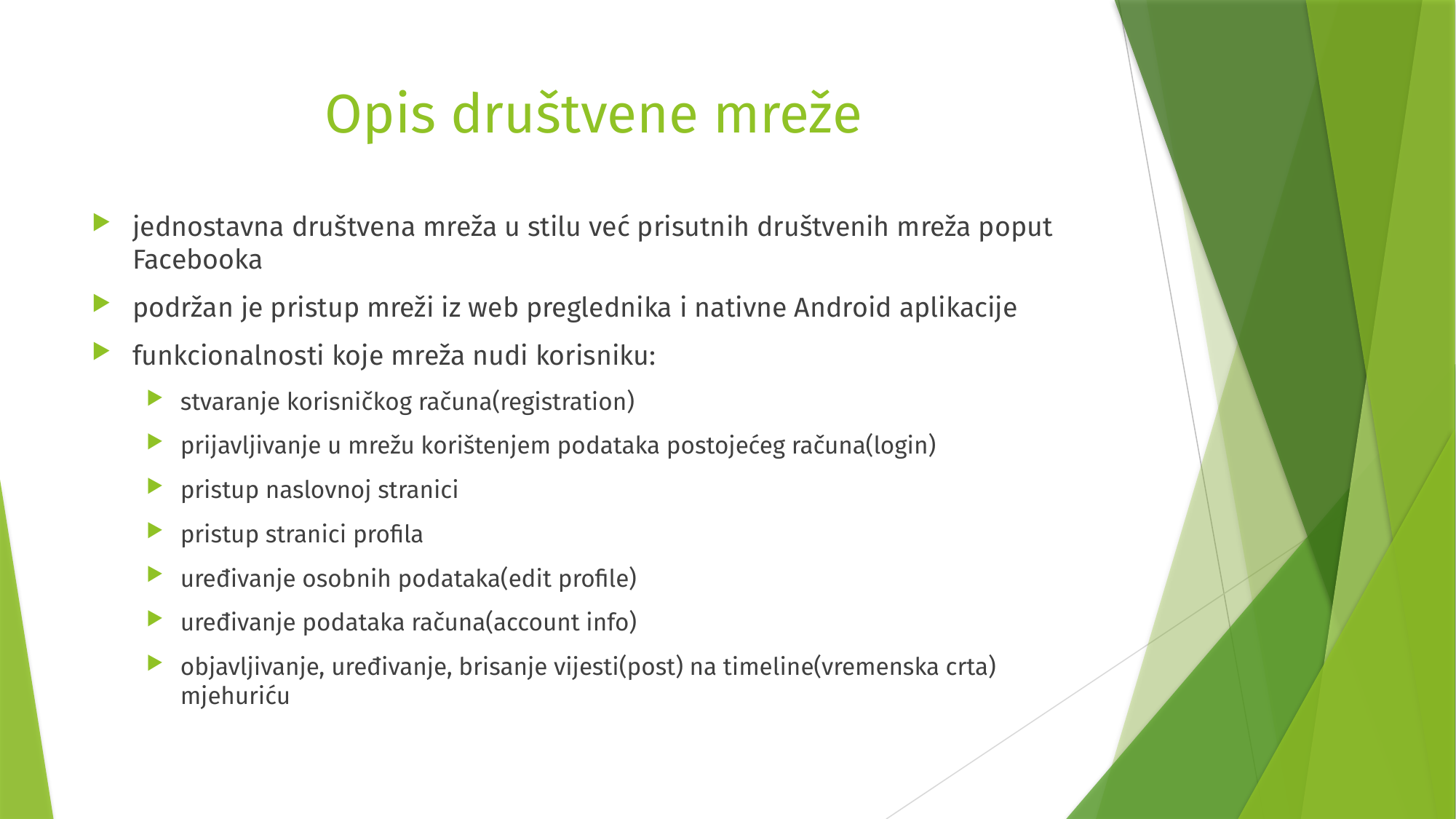

# Opis društvene mreže
jednostavna društvena mreža u stilu već prisutnih društvenih mreža poput Facebooka
podržan je pristup mreži iz web preglednika i nativne Android aplikacije
funkcionalnosti koje mreža nudi korisniku:
stvaranje korisničkog računa(registration)
prijavljivanje u mrežu korištenjem podataka postojećeg računa(login)
pristup naslovnoj stranici
pristup stranici profila
uređivanje osobnih podataka(edit profile)
uređivanje podataka računa(account info)
objavljivanje, uređivanje, brisanje vijesti(post) na timeline(vremenska crta) mjehuriću